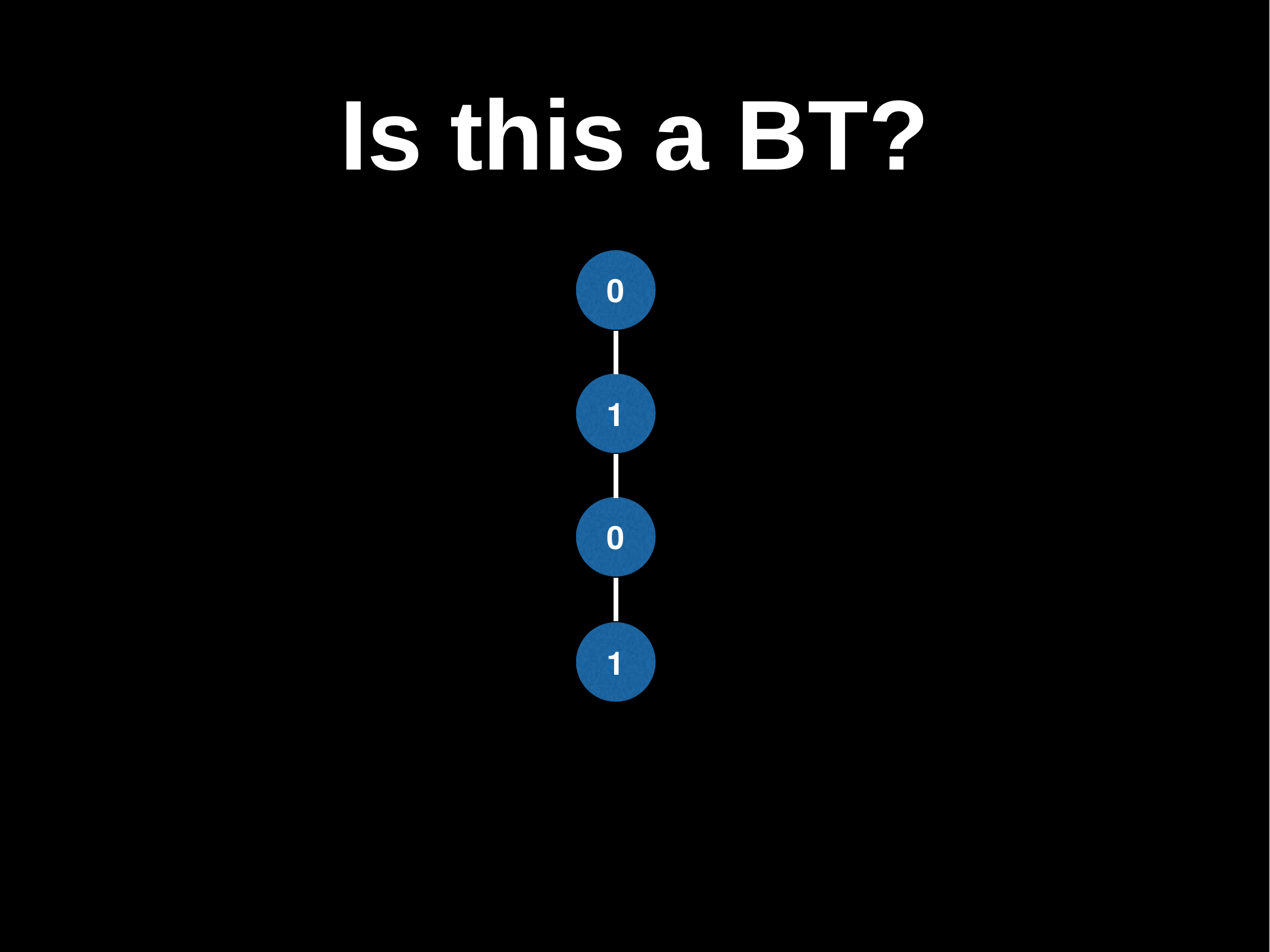

# Is this a BT?
0

1

0

1